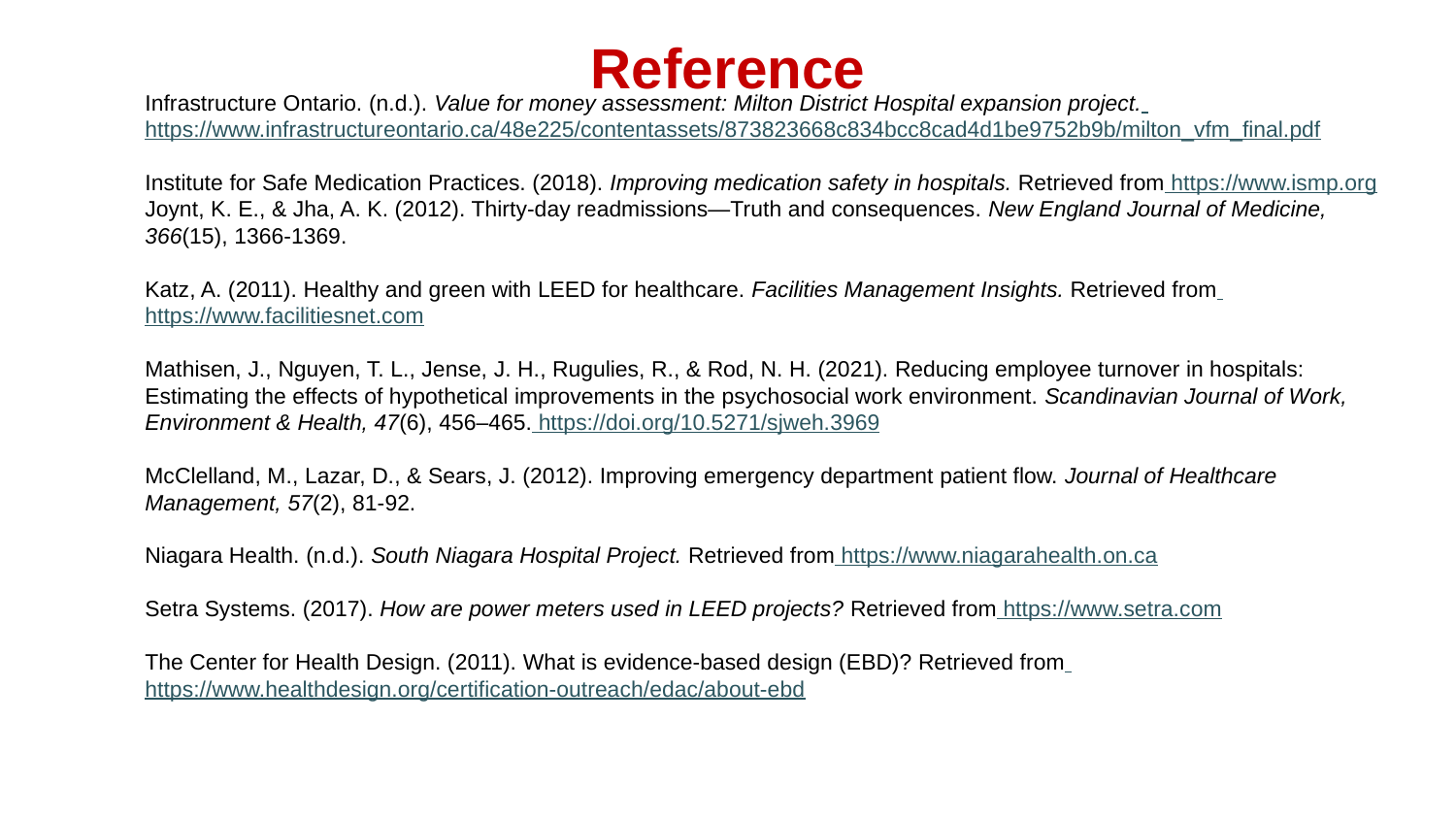

Reference

Infrastructure Ontario. (n.d.). Value for money assessment: Milton District Hospital expansion project. https://www.infrastructureontario.ca/48e225/contentassets/873823668c834bcc8cad4d1be9752b9b/milton_vfm_final.pdf

Institute for Safe Medication Practices. (2018). Improving medication safety in hospitals. Retrieved from https://www.ismp.org
Joynt, K. E., & Jha, A. K. (2012). Thirty-day readmissions—Truth and consequences. New England Journal of Medicine, 366(15), 1366-1369.

Katz, A. (2011). Healthy and green with LEED for healthcare. Facilities Management Insights. Retrieved from https://www.facilitiesnet.com

Mathisen, J., Nguyen, T. L., Jense, J. H., Rugulies, R., & Rod, N. H. (2021). Reducing employee turnover in hospitals: Estimating the effects of hypothetical improvements in the psychosocial work environment. Scandinavian Journal of Work, Environment & Health, 47(6), 456–465. https://doi.org/10.5271/sjweh.3969

McClelland, M., Lazar, D., & Sears, J. (2012). Improving emergency department patient flow. Journal of Healthcare Management, 57(2), 81-92.

Niagara Health. (n.d.). South Niagara Hospital Project. Retrieved from https://www.niagarahealth.on.ca

Setra Systems. (2017). How are power meters used in LEED projects? Retrieved from https://www.setra.com

The Center for Health Design. (2011). What is evidence-based design (EBD)? Retrieved from https://www.healthdesign.org/certification-outreach/edac/about-ebd